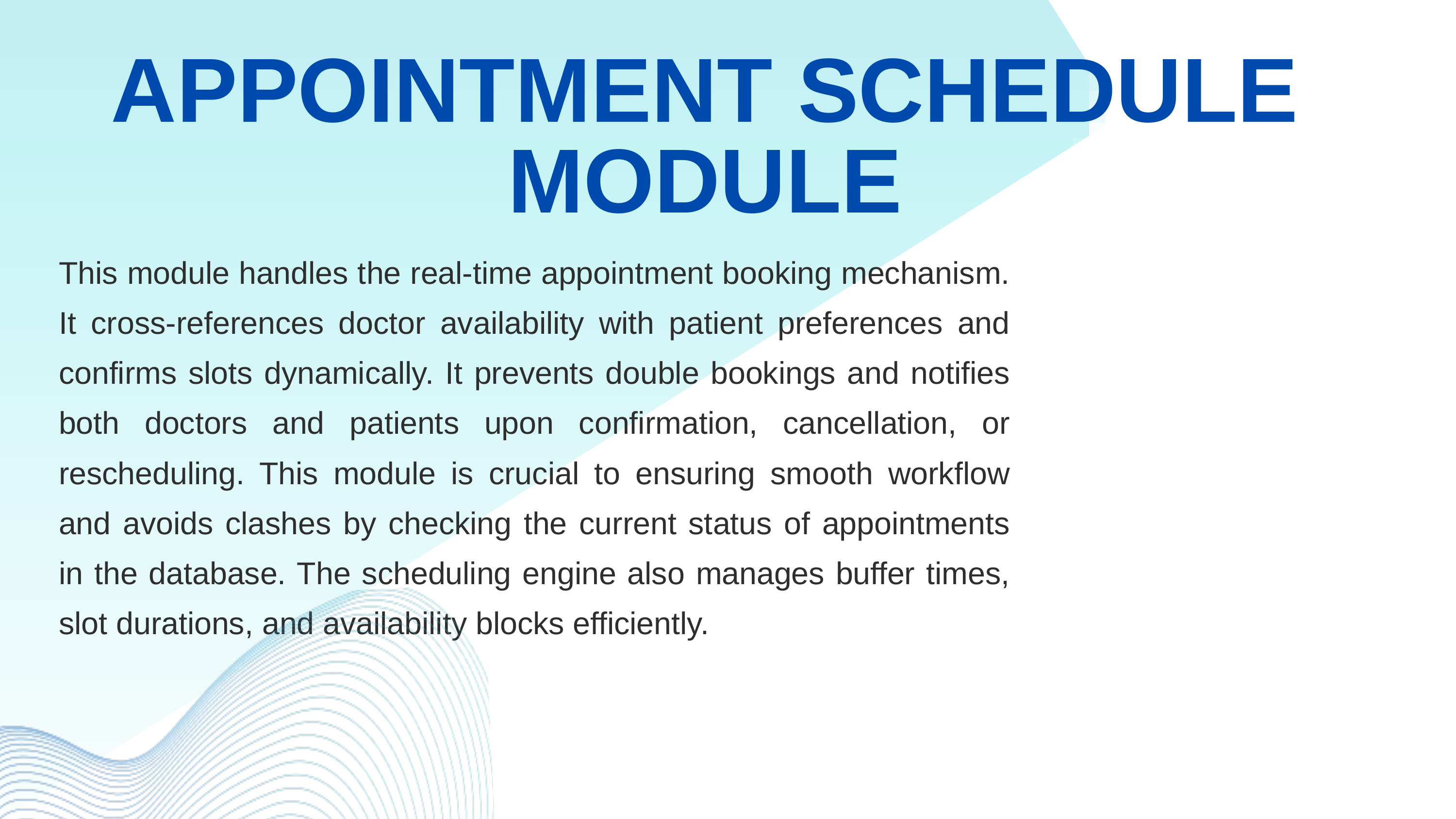

APPOINTMENT SCHEDULE MODULE
This module handles the real-time appointment booking mechanism. It cross-references doctor availability with patient preferences and confirms slots dynamically. It prevents double bookings and notifies both doctors and patients upon confirmation, cancellation, or rescheduling. This module is crucial to ensuring smooth workflow and avoids clashes by checking the current status of appointments in the database. The scheduling engine also manages buffer times, slot durations, and availability blocks efficiently.